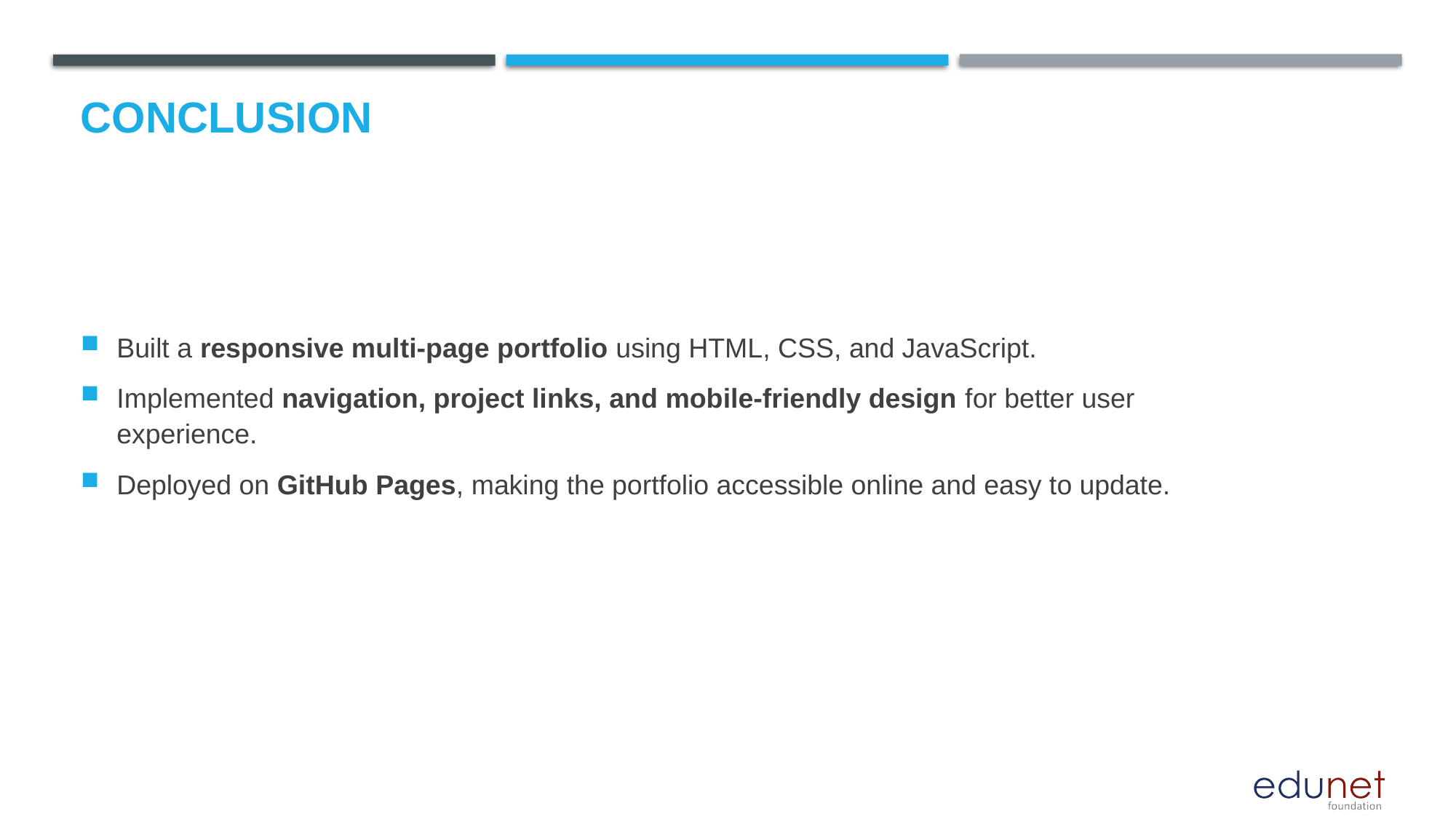

# Conclusion
Built a responsive multi-page portfolio using HTML, CSS, and JavaScript.
Implemented navigation, project links, and mobile-friendly design for better user experience.
Deployed on GitHub Pages, making the portfolio accessible online and easy to update.